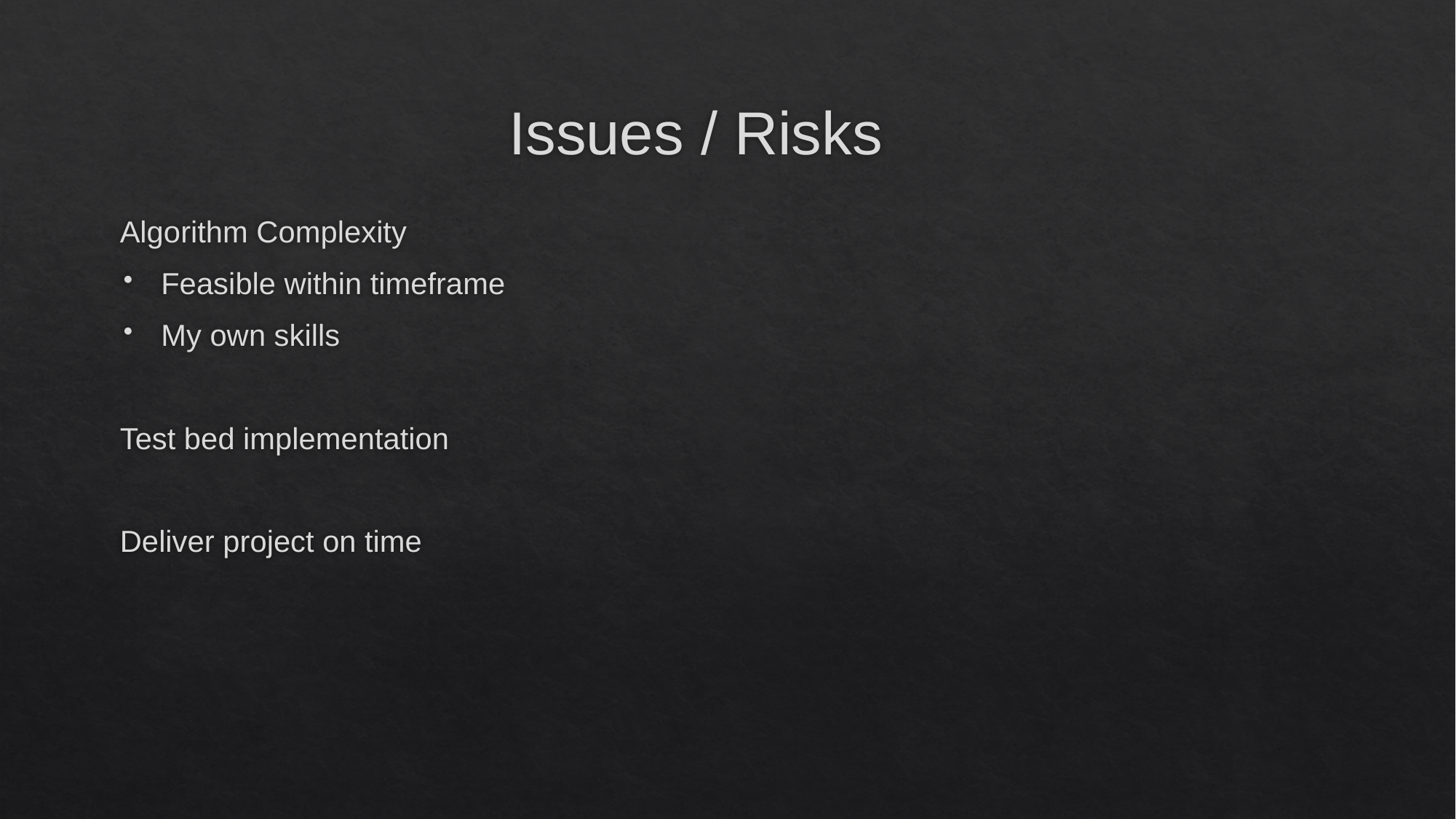

# Issues / Risks
Algorithm Complexity
Feasible within timeframe
My own skills

Test bed implementation

Deliver project on time